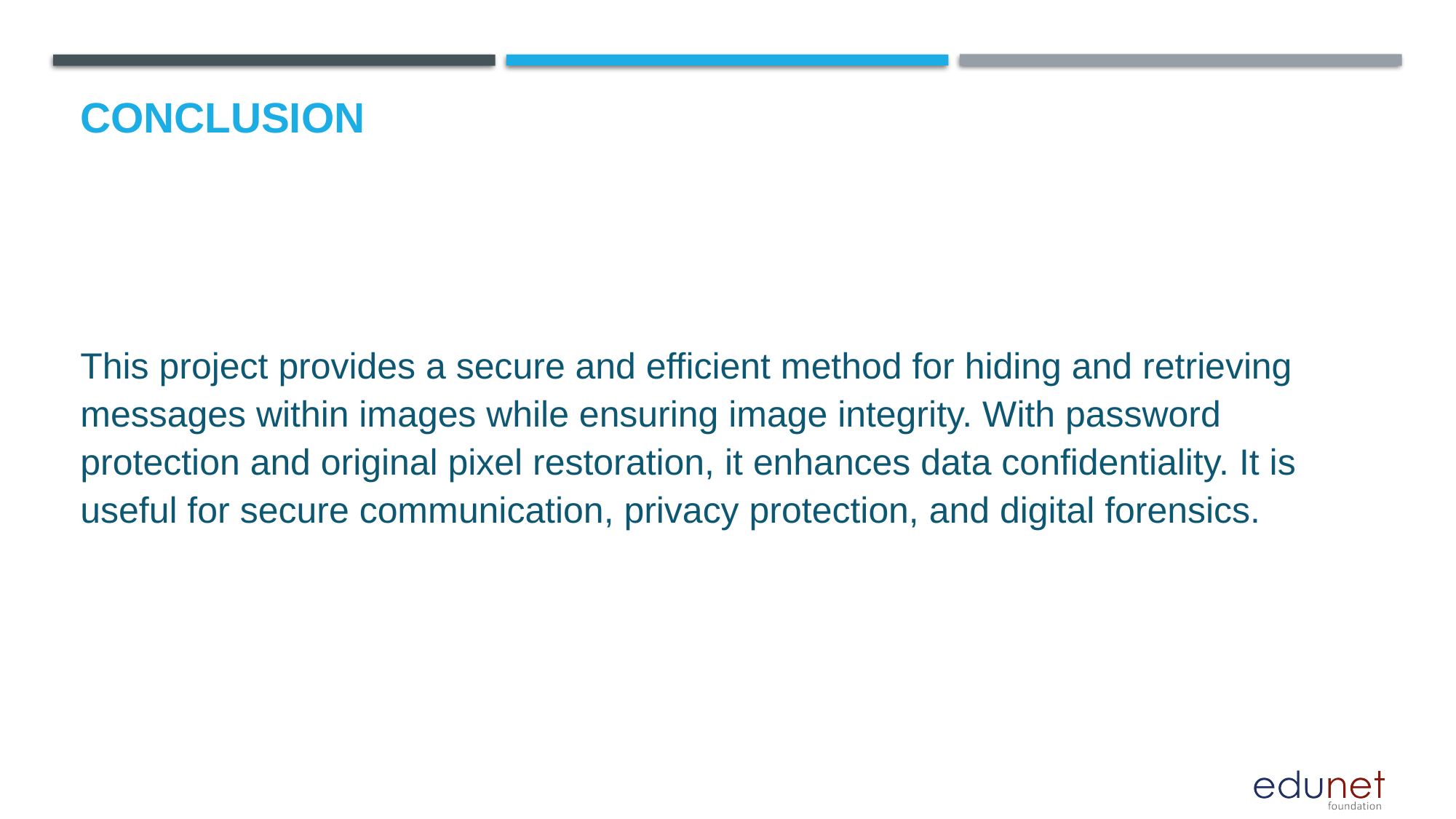

# Conclusion
This project provides a secure and efficient method for hiding and retrieving messages within images while ensuring image integrity. With password protection and original pixel restoration, it enhances data confidentiality. It is useful for secure communication, privacy protection, and digital forensics.